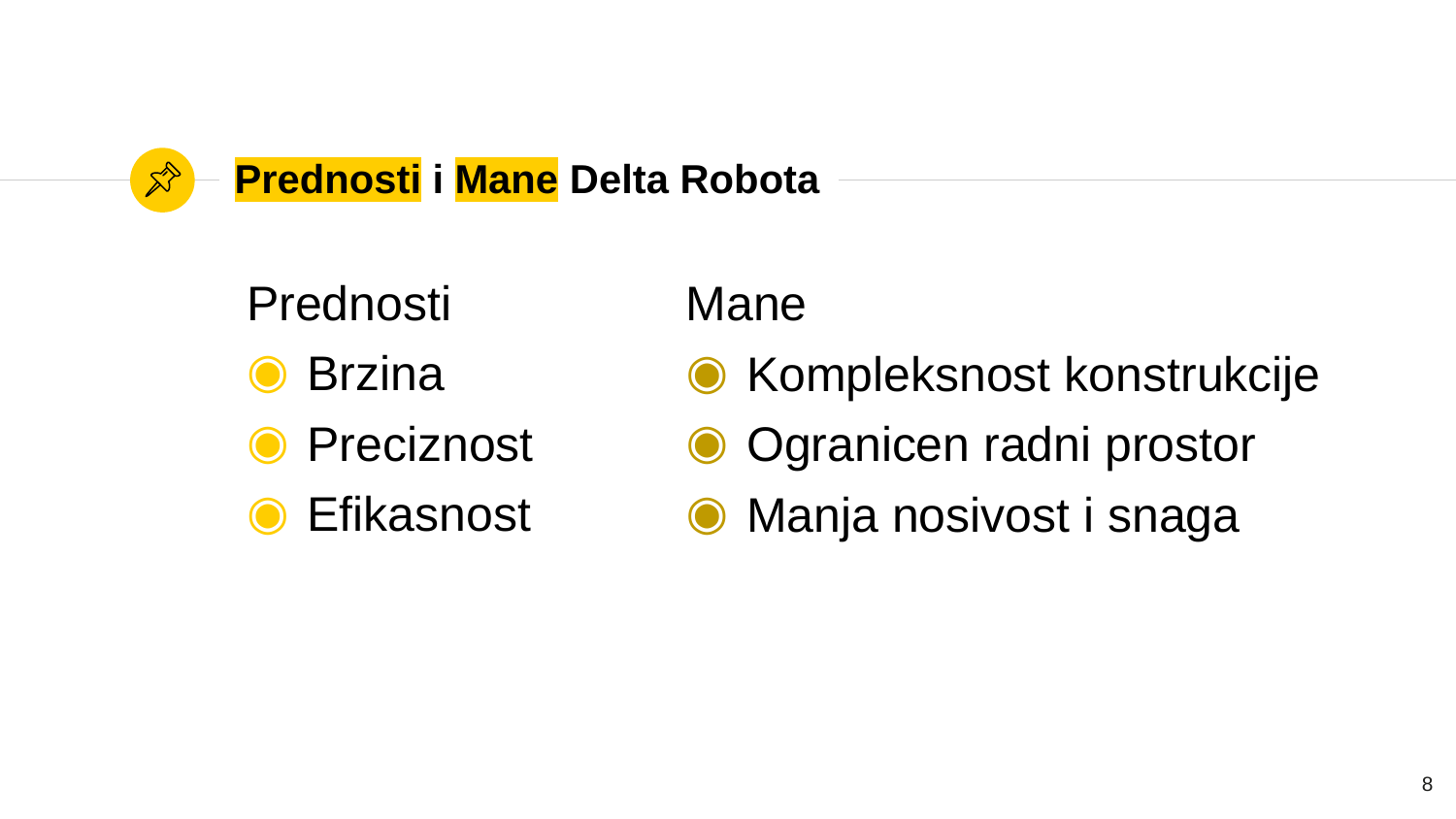

# Prednosti i Mane Delta Robota

Prednosti
Brzina
Preciznost
Efikasnost
Mane
Kompleksnost konstrukcije
Ogranicen radni prostor
Manja nosivost i snaga
8